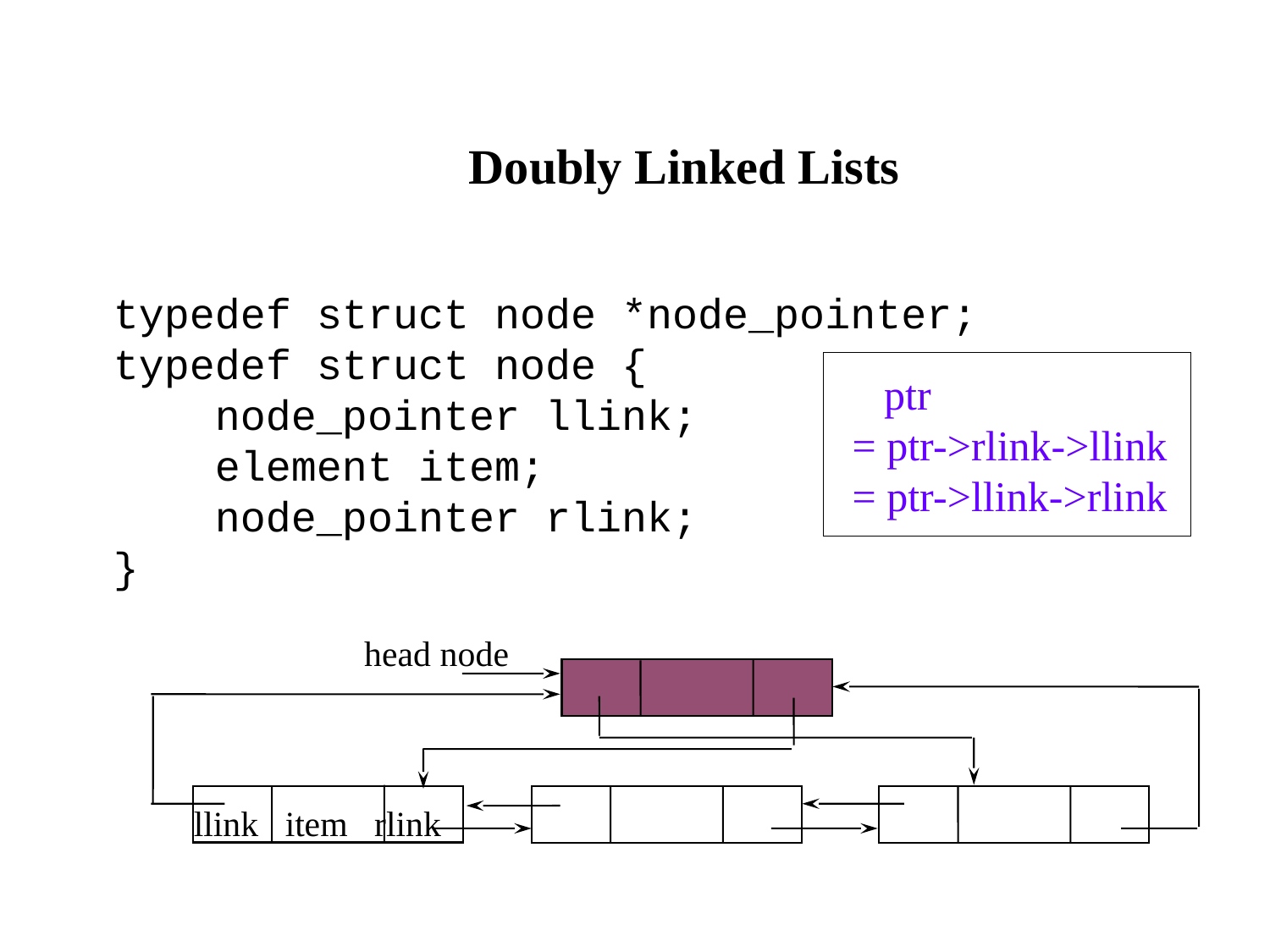

Doubly Linked Lists
typedef struct node *node_pointer;
typedef struct node {
    node_pointer llink;
    element item;
    node_pointer rlink;
}

   ptr
= ptr->rlink->llink
= ptr->llink->rlink
head node

llink   item   rlink